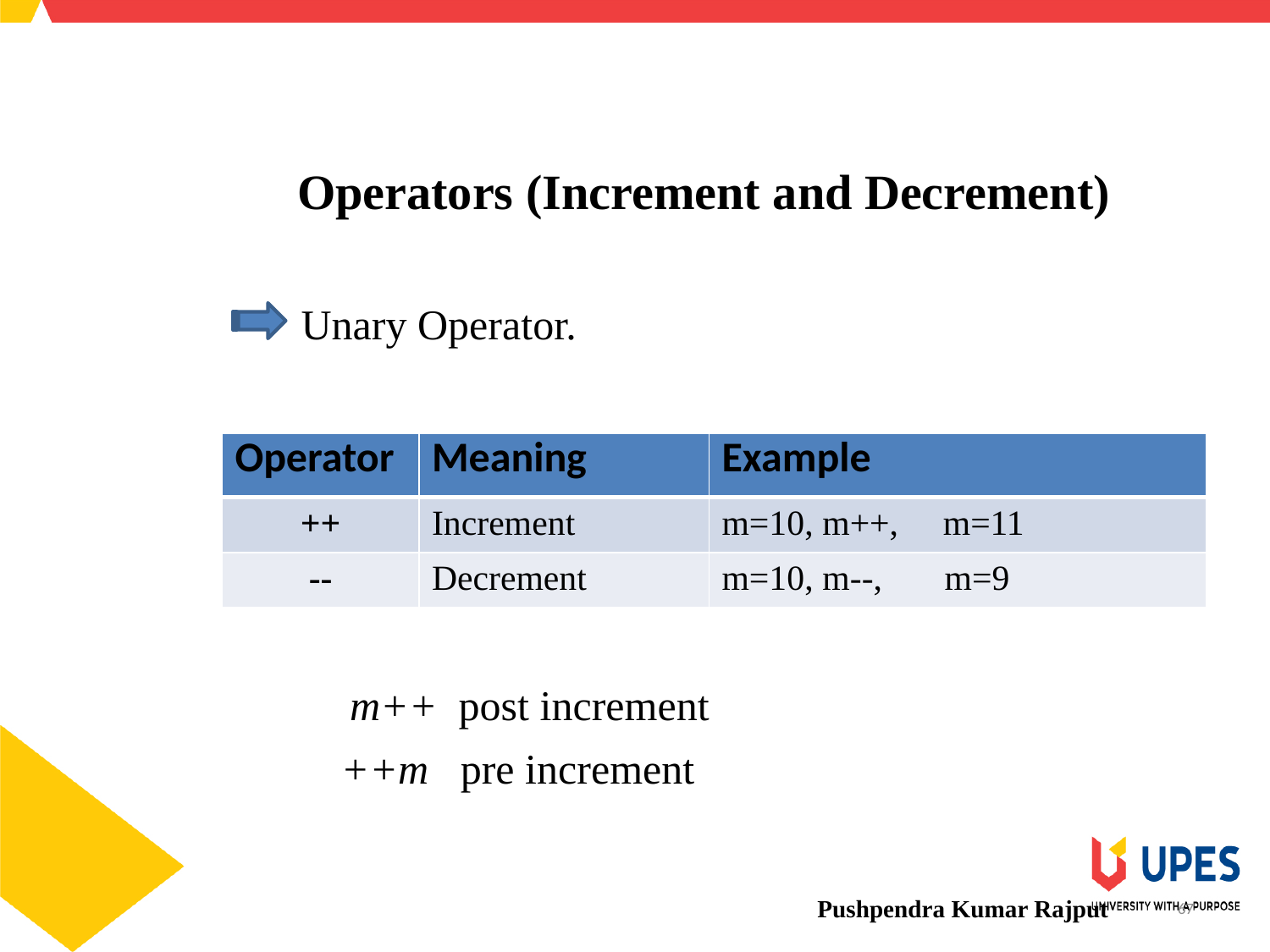

SCHOOL OF ENGINEERING & TECHNOLOGY
DEPARTMENT OF COMPUTER SCIENCE AND ENGINEERING
Operators (Increment and Decrement)

           Unary Operator.

| Operator | Meaning | Example |
| --- | --- | --- |
| ++ | Increment | m=10, m++, m=11 |
| -- | Decrement | m=10, m--, m=9 |
          	 m++  post increment
	++m   pre increment
Pushpendra Kumar Rajput
67